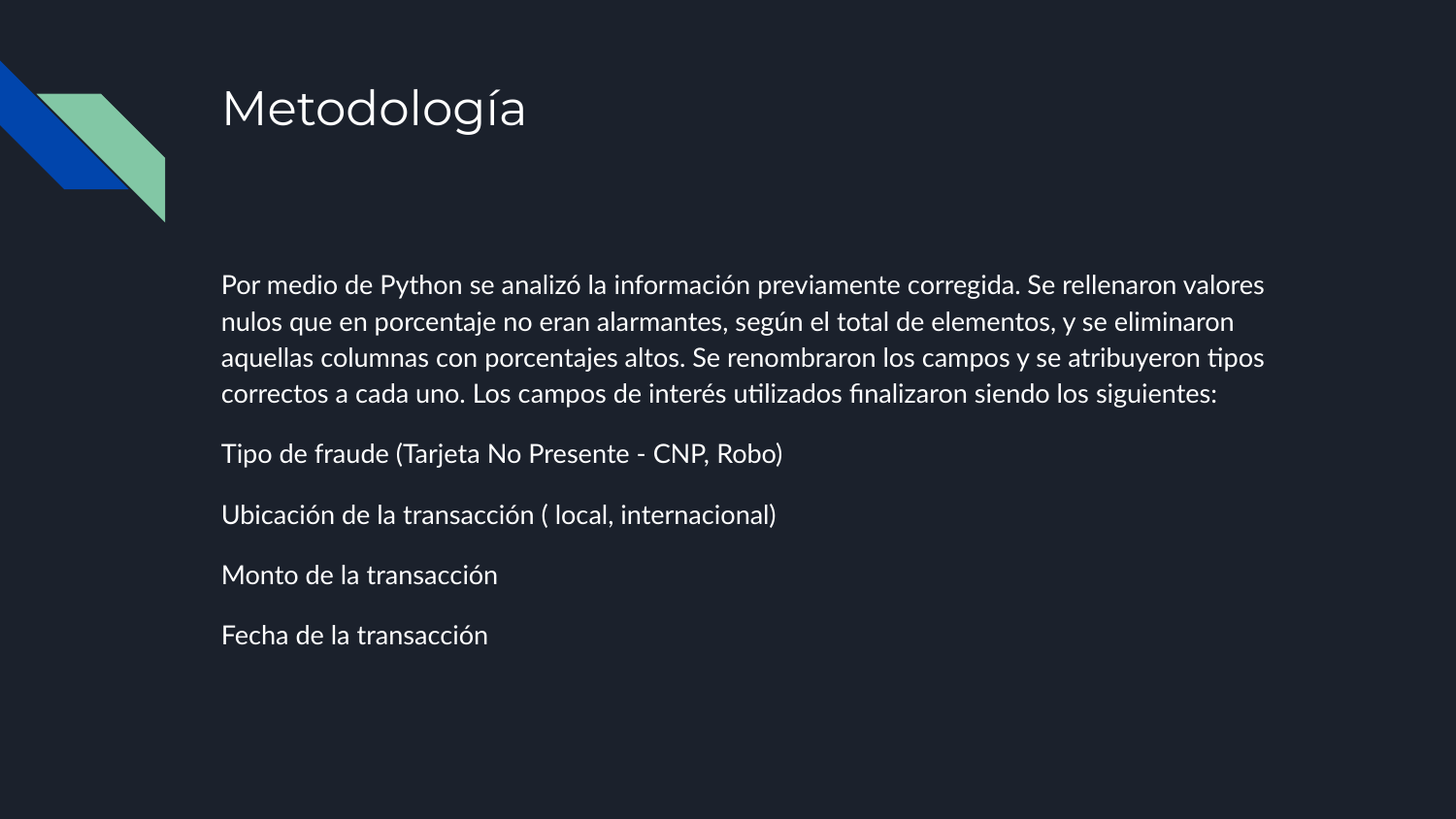

# Metodología
Por medio de Python se analizó la información previamente corregida. Se rellenaron valores nulos que en porcentaje no eran alarmantes, según el total de elementos, y se eliminaron aquellas columnas con porcentajes altos. Se renombraron los campos y se atribuyeron tipos correctos a cada uno. Los campos de interés utilizados finalizaron siendo los siguientes:
Tipo de fraude (Tarjeta No Presente - CNP, Robo)
Ubicación de la transacción ( local, internacional)
Monto de la transacción
Fecha de la transacción